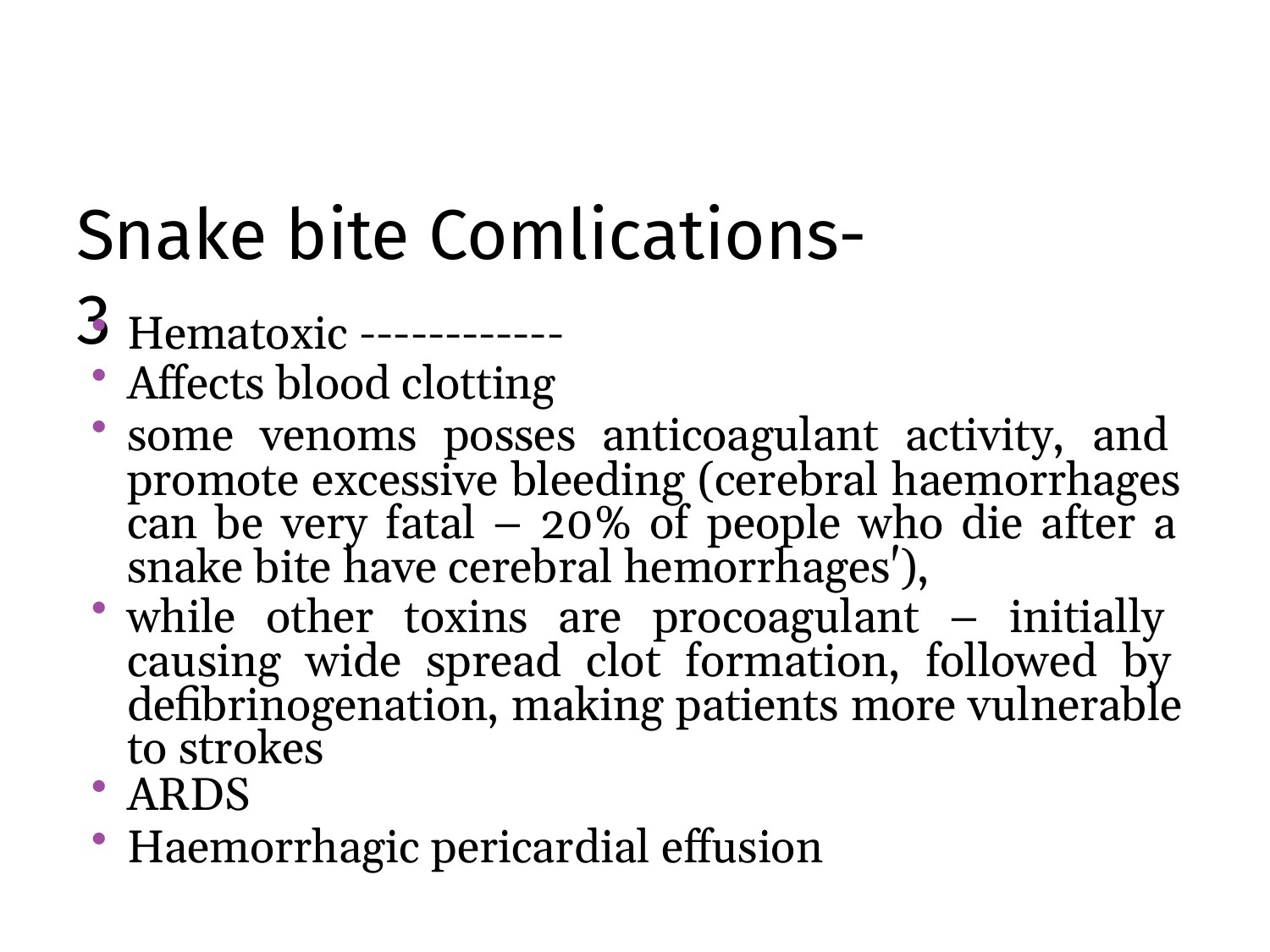

# Snake bite Comlications-3
Hematoxic ------------
Affects blood clotting
some venoms posses anticoagulant activity, and  promote excessive bleeding (cerebral haemorrhages  can be very fatal – 20% of people who die after a  snake bite have cerebral hemorrhages'),
while other toxins are procoagulant – initially  causing wide spread clot formation, followed by  defibrinogenation, making patients more vulnerable  to strokes
ARDS
Haemorrhagic pericardial effusion